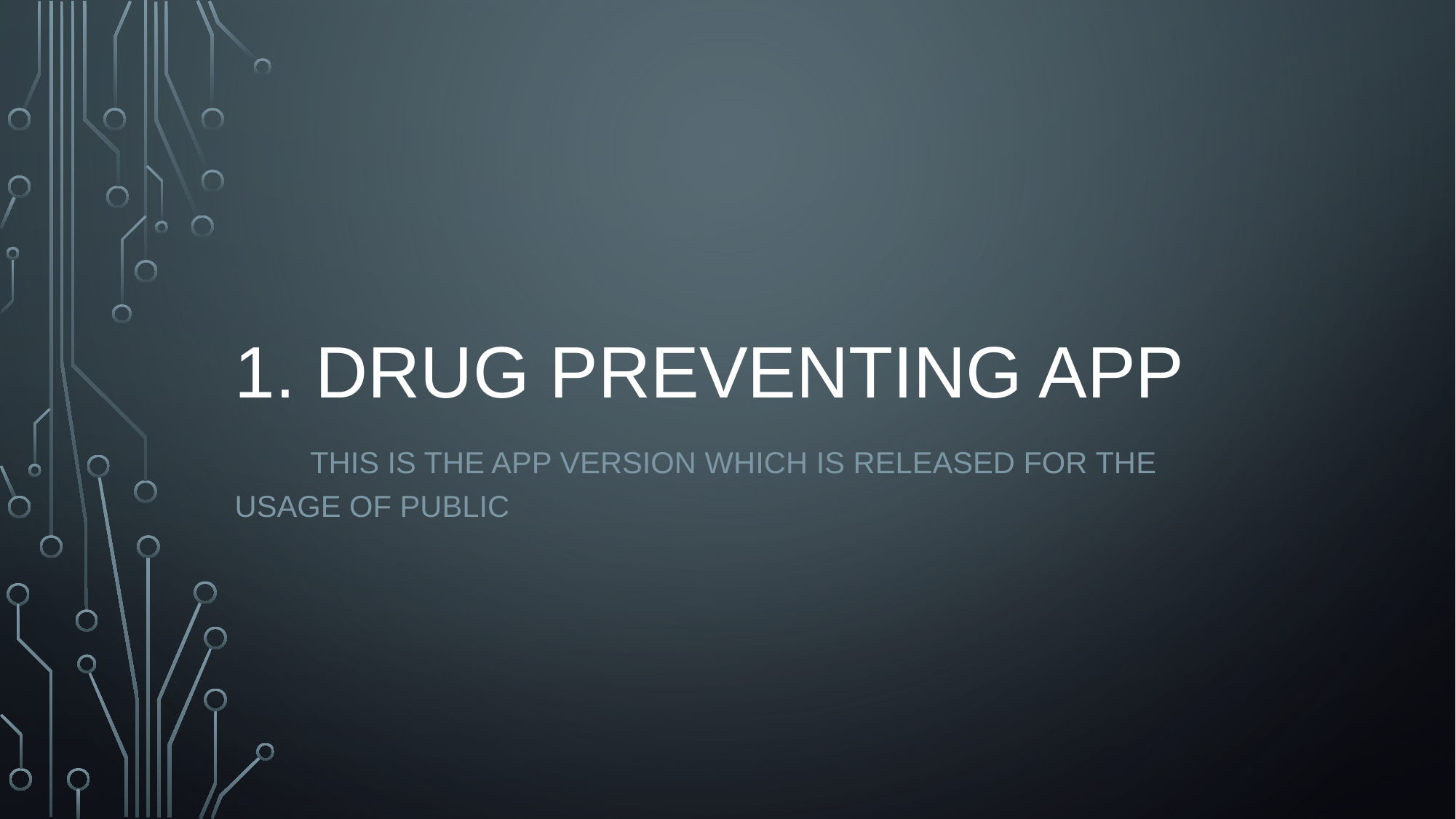

# 1. Drug Preventing App
         This is the app version which is released for the usage of public